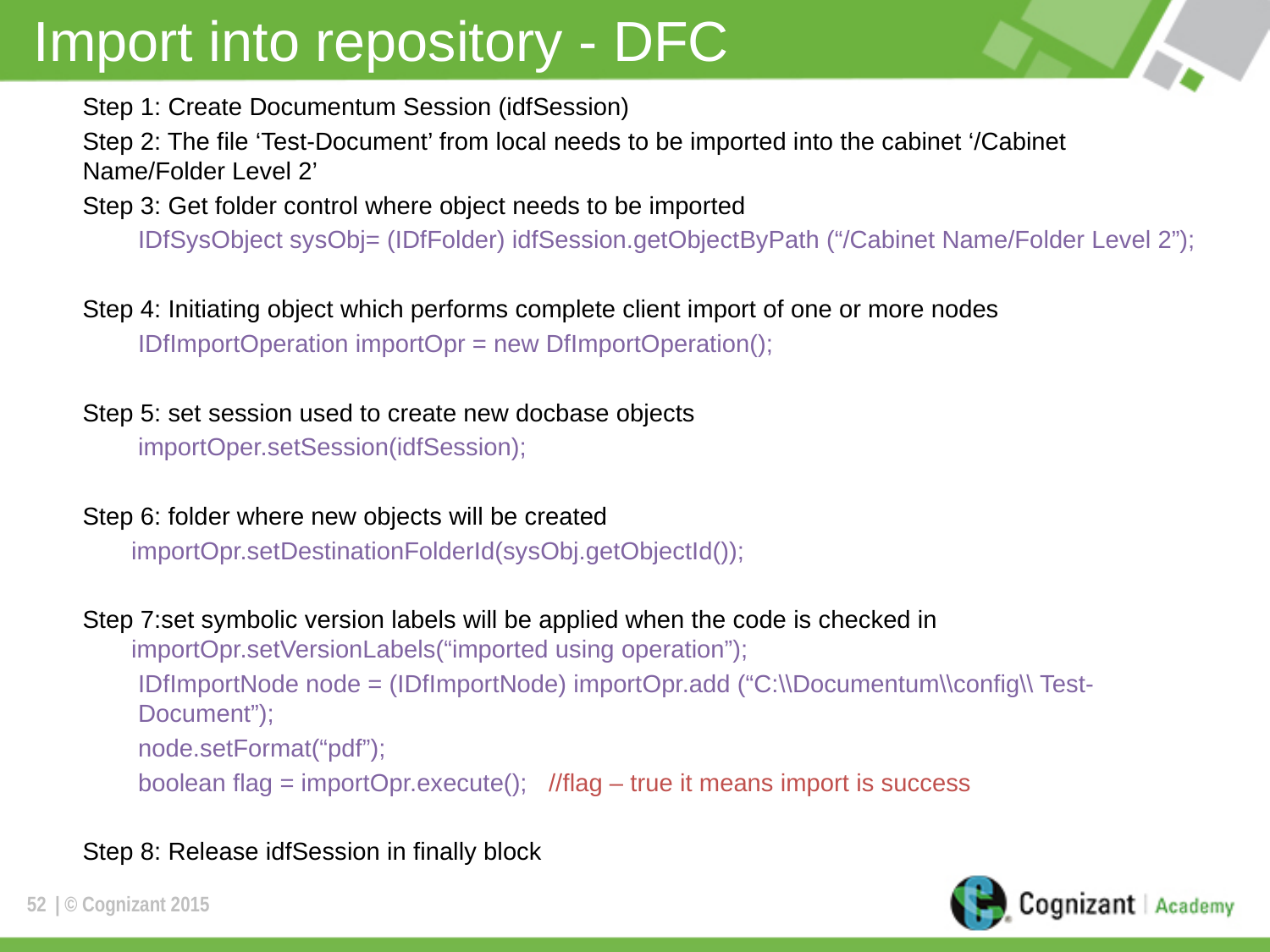

# Import into repository - DFC
Step 1: Create Documentum Session (idfSession)
Step 2: The file ‘Test-Document’ from local needs to be imported into the cabinet ‘/Cabinet Name/Folder Level 2’
Step 3: Get folder control where object needs to be imported
IDfSysObject sysObj= (IDfFolder) idfSession.getObjectByPath (“/Cabinet Name/Folder Level 2”);

Step 4: Initiating object which performs complete client import of one or more nodes
IDfImportOperation importOpr = new DfImportOperation();

Step 5: set session used to create new docbase objects
importOper.setSession(idfSession);

Step 6: folder where new objects will be created
       importOpr.setDestinationFolderId(sysObj.getObjectId());

Step 7:set symbolic version labels will be applied when the code is checked in
       importOpr.setVersionLabels(“imported using operation”);
IDfImportNode node = (IDfImportNode) importOpr.add (“C:\\Documentum\\config\\ Test-Document”);
node.setFormat(“pdf”);
boolean flag = importOpr.execute();   //flag – true it means import is success

Step 8: Release idfSession in finally block

52
| © Cognizant 2015